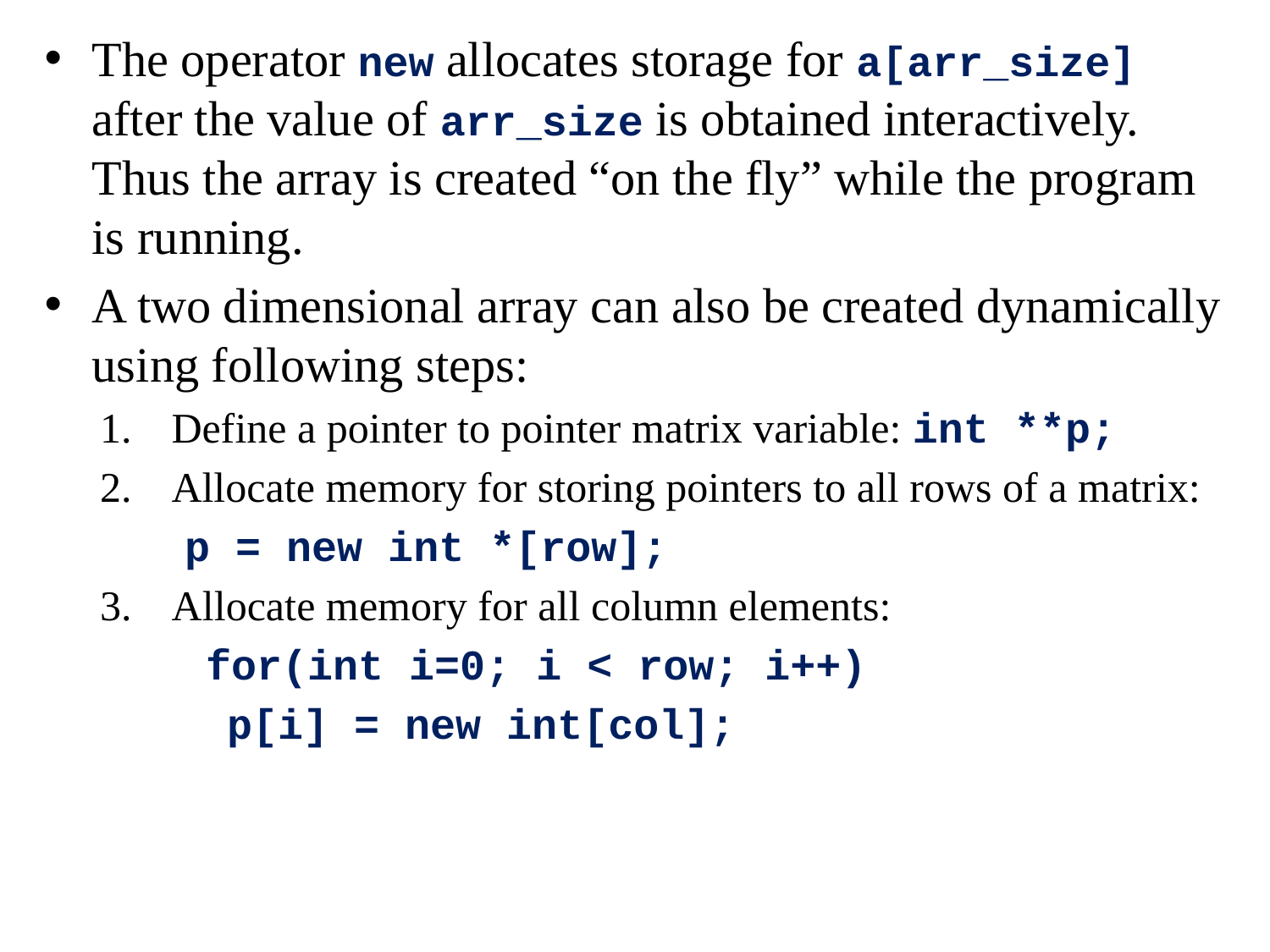

The operator new allocates storage for a[arr_size] after the value of arr_size is obtained interactively. Thus the array is created “on the fly” while the program is running.
A two dimensional array can also be created dynamically using following steps:
Define a pointer to pointer matrix variable: int **p;
Allocate memory for storing pointers to all rows of a matrix:
        p = new int *[row];
3.    Allocate memory for all column elements:
          for(int i=0; i < row; i++)
     p[i] = new int[col];